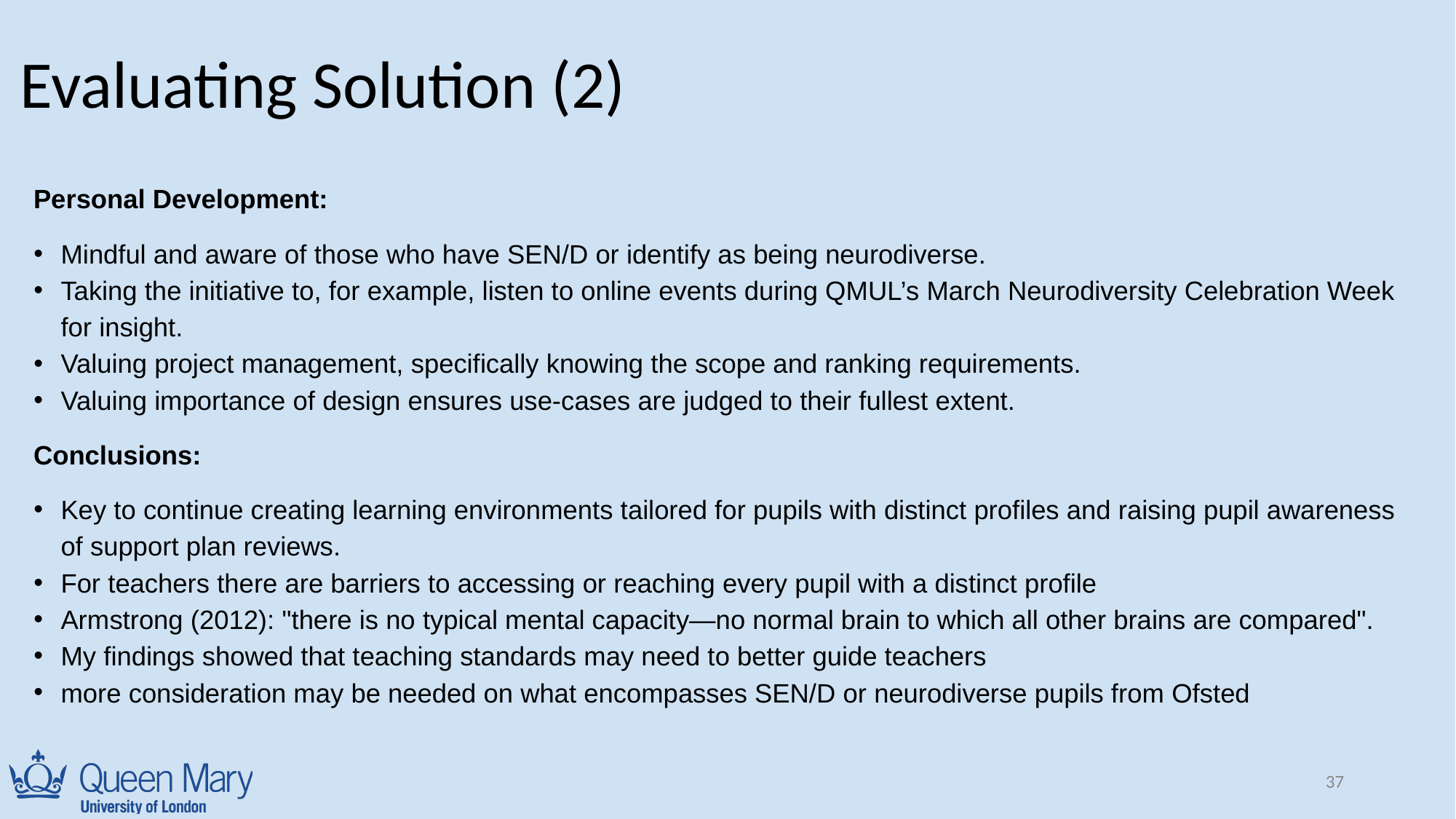

# Evaluating Solution (2)
Personal Development:
Mindful and aware of those who have SEN/D or identify as being neurodiverse.
Taking the initiative to, for example, listen to online events during QMUL’s March Neurodiversity Celebration Week for insight.
Valuing project management, specifically knowing the scope and ranking requirements.
Valuing importance of design ensures use-cases are judged to their fullest extent.
Conclusions:
Key to continue creating learning environments tailored for pupils with distinct profiles and raising pupil awareness of support plan reviews.
For teachers there are barriers to accessing or reaching every pupil with a distinct profile
Armstrong (2012): "there is no typical mental capacity—no normal brain to which all other brains are compared".
My findings showed that teaching standards may need to better guide teachers
more consideration may be needed on what encompasses SEN/D or neurodiverse pupils from Ofsted
37